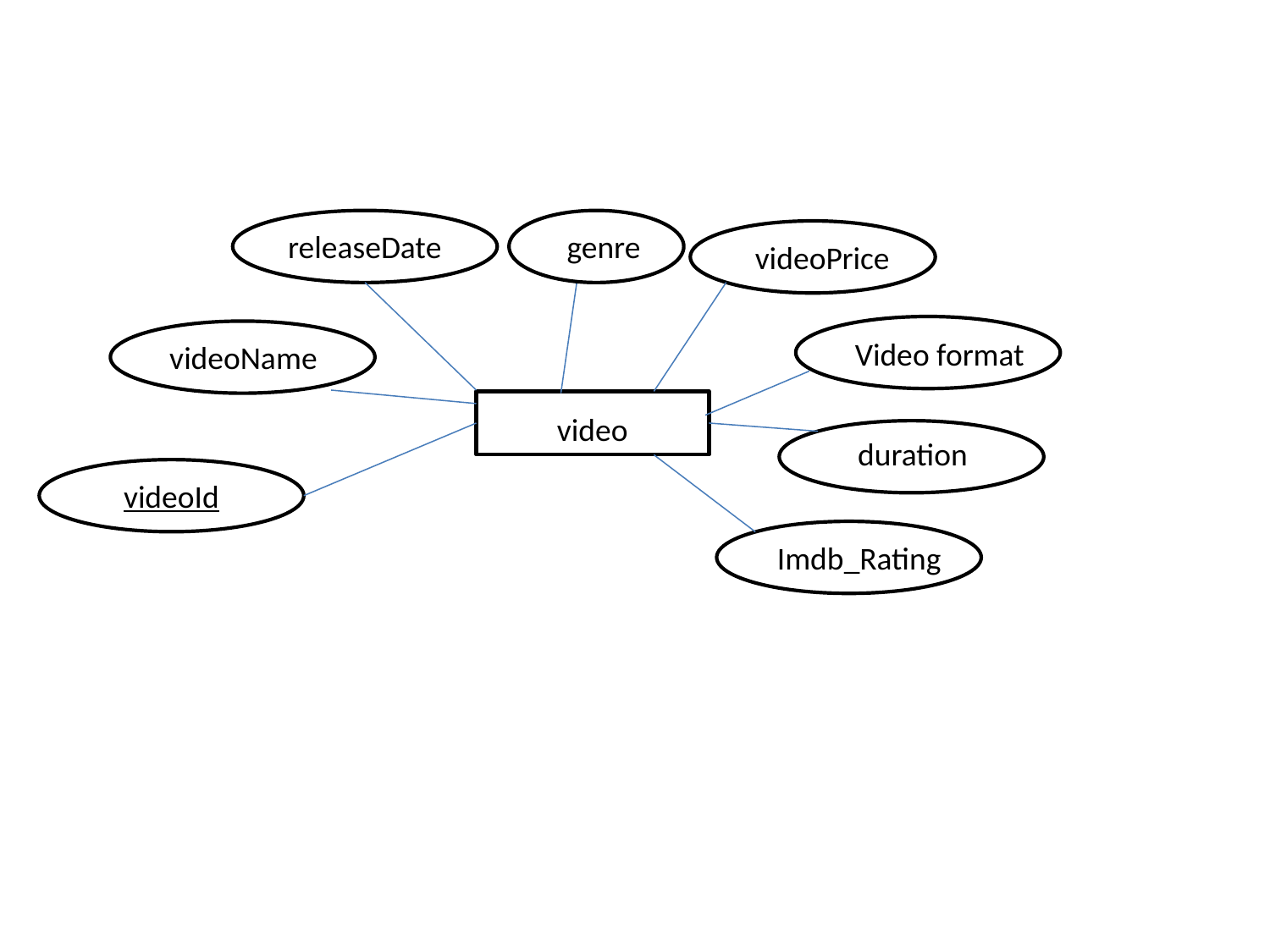

genre
releaseDate

videoPrice

Video format
videoName

video

duration

videoId

Imdb_Rating